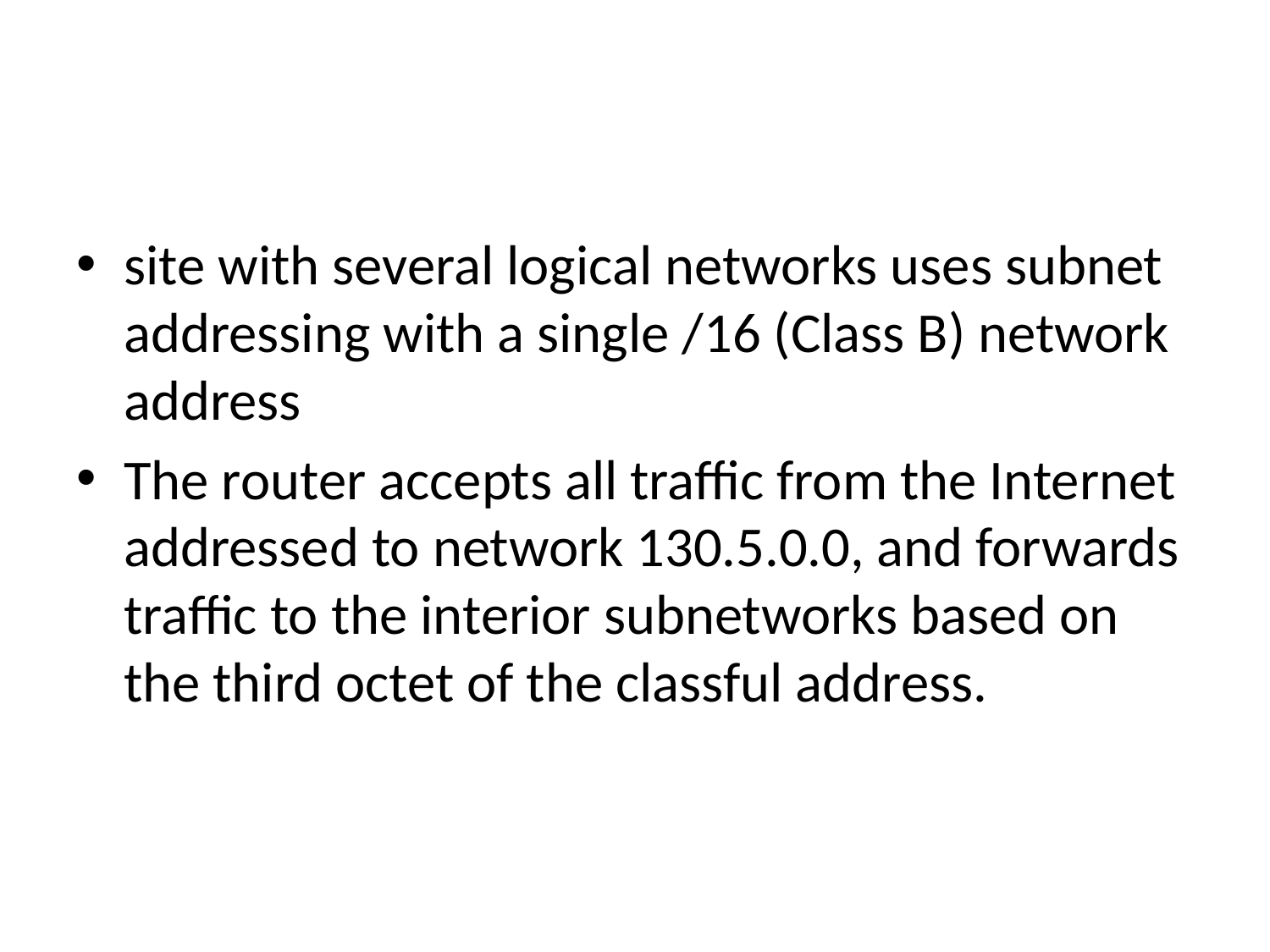

#
site with several logical networks uses subnet addressing with a single /16 (Class B) network address
The router accepts all traffic from the Internet addressed to network 130.5.0.0, and forwards traffic to the interior subnetworks based on the third octet of the classful address.